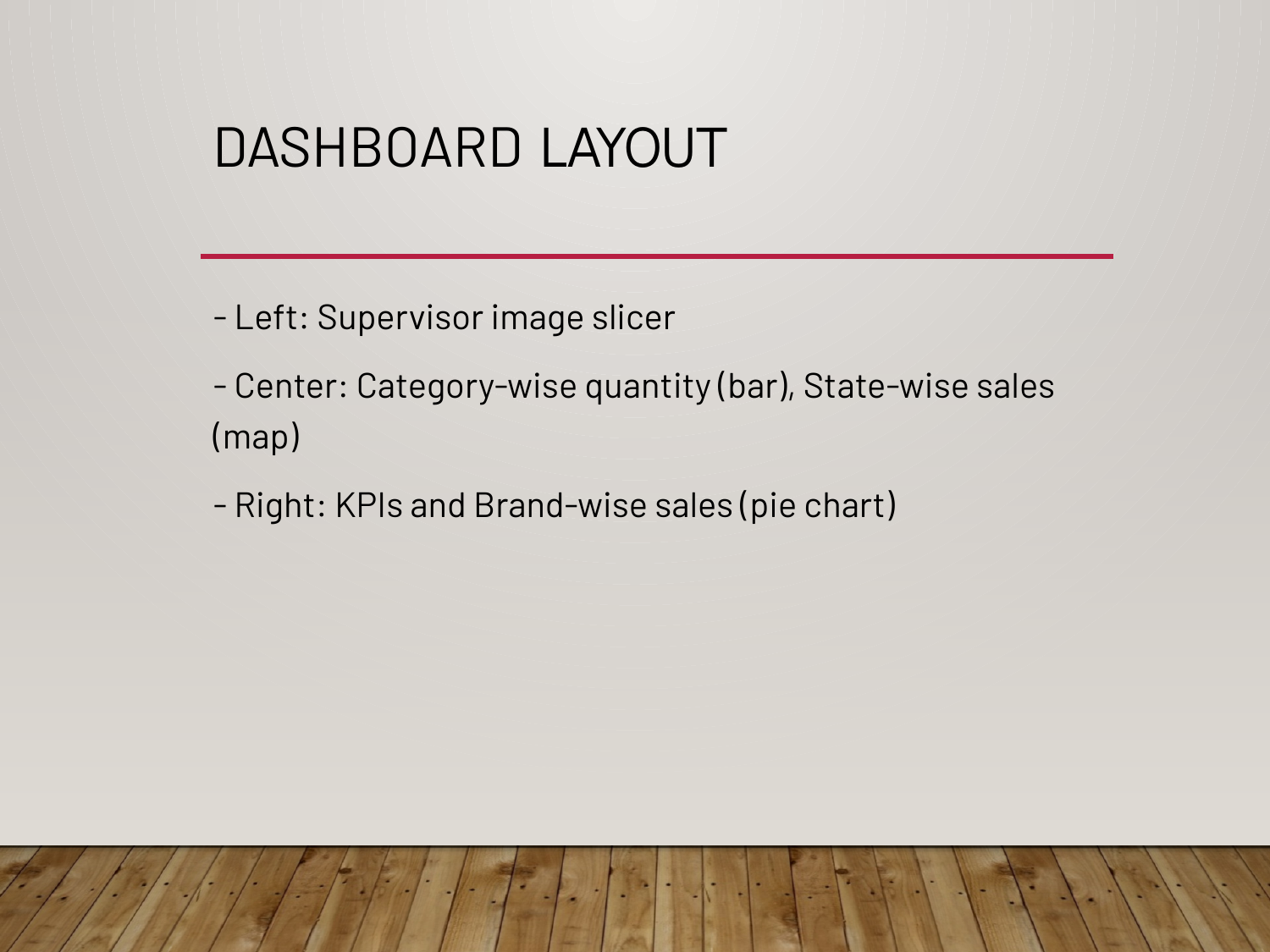

# Dashboard Layout
- Left: Supervisor image slicer
- Center: Category-wise quantity (bar), State-wise sales (map)
- Right: KPIs and Brand-wise sales (pie chart)